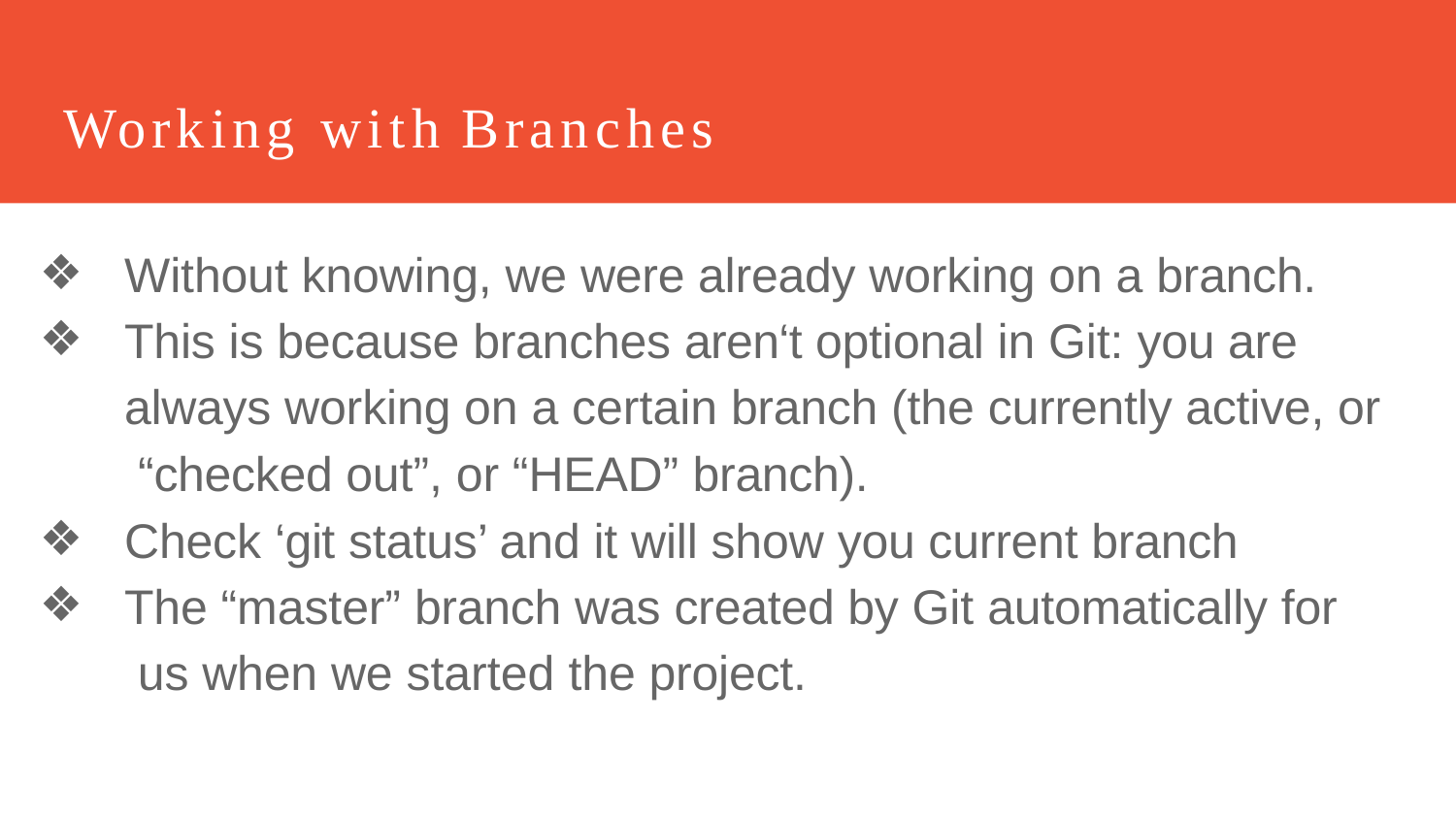

# Working with Branches
Without knowing, we were already working on a branch.
This is because branches aren‘t optional in Git: you are  always working on a certain branch (the currently active, or  “checked out”, or “HEAD” branch).
Check ‘git status’ and it will show you current branch
The “master” branch was created by Git automatically for  us when we started the project.